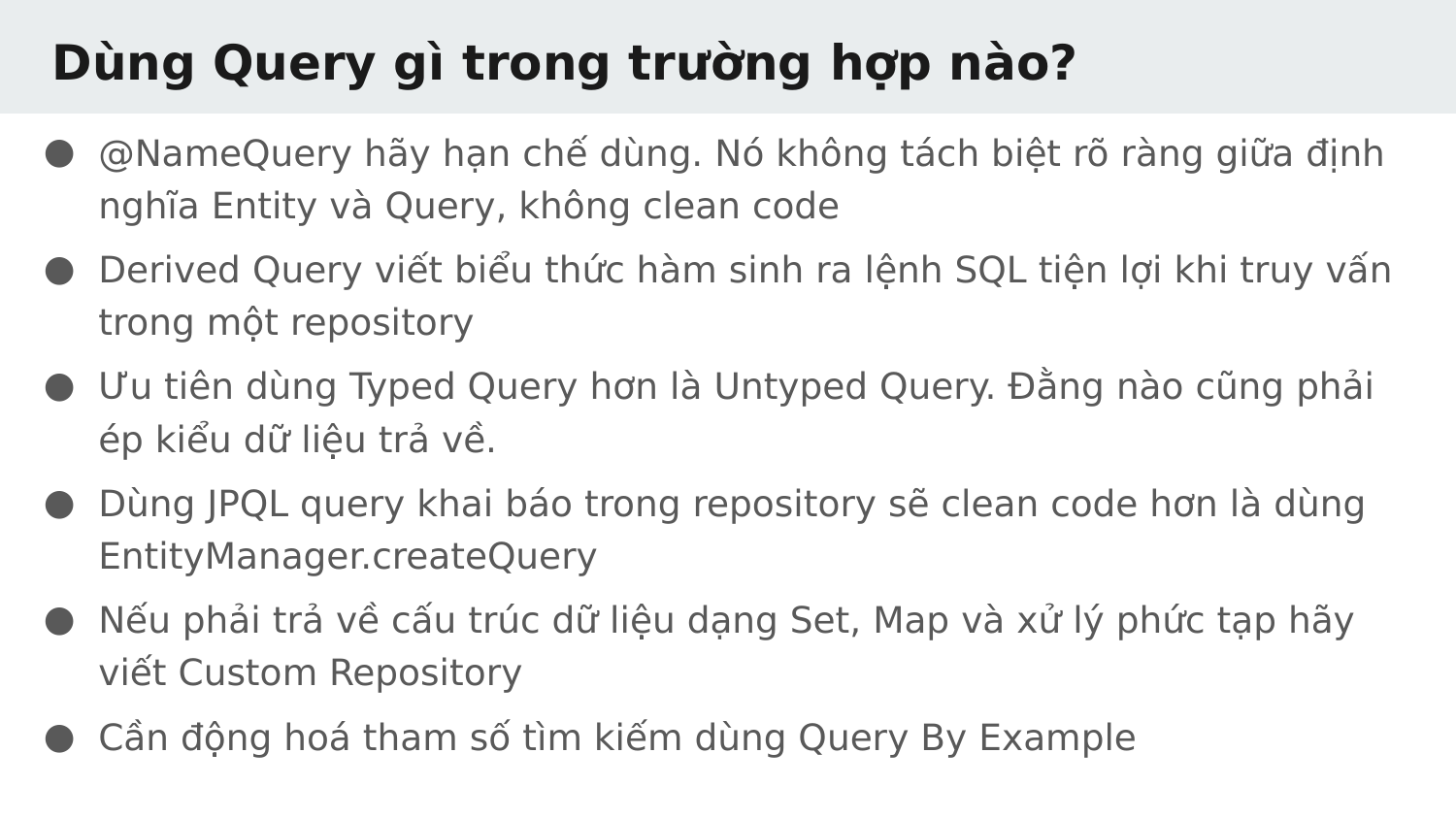

# Dùng Query gì trong trường hợp nào?
@NameQuery hãy hạn chế dùng. Nó không tách biệt rõ ràng giữa định nghĩa Entity và Query, không clean code
Derived Query viết biểu thức hàm sinh ra lệnh SQL tiện lợi khi truy vấn trong một repository
Ưu tiên dùng Typed Query hơn là Untyped Query. Đằng nào cũng phải ép kiểu dữ liệu trả về.
Dùng JPQL query khai báo trong repository sẽ clean code hơn là dùng EntityManager.createQuery
Nếu phải trả về cấu trúc dữ liệu dạng Set, Map và xử lý phức tạp hãy viết Custom Repository
Cần động hoá tham số tìm kiếm dùng Query By Example